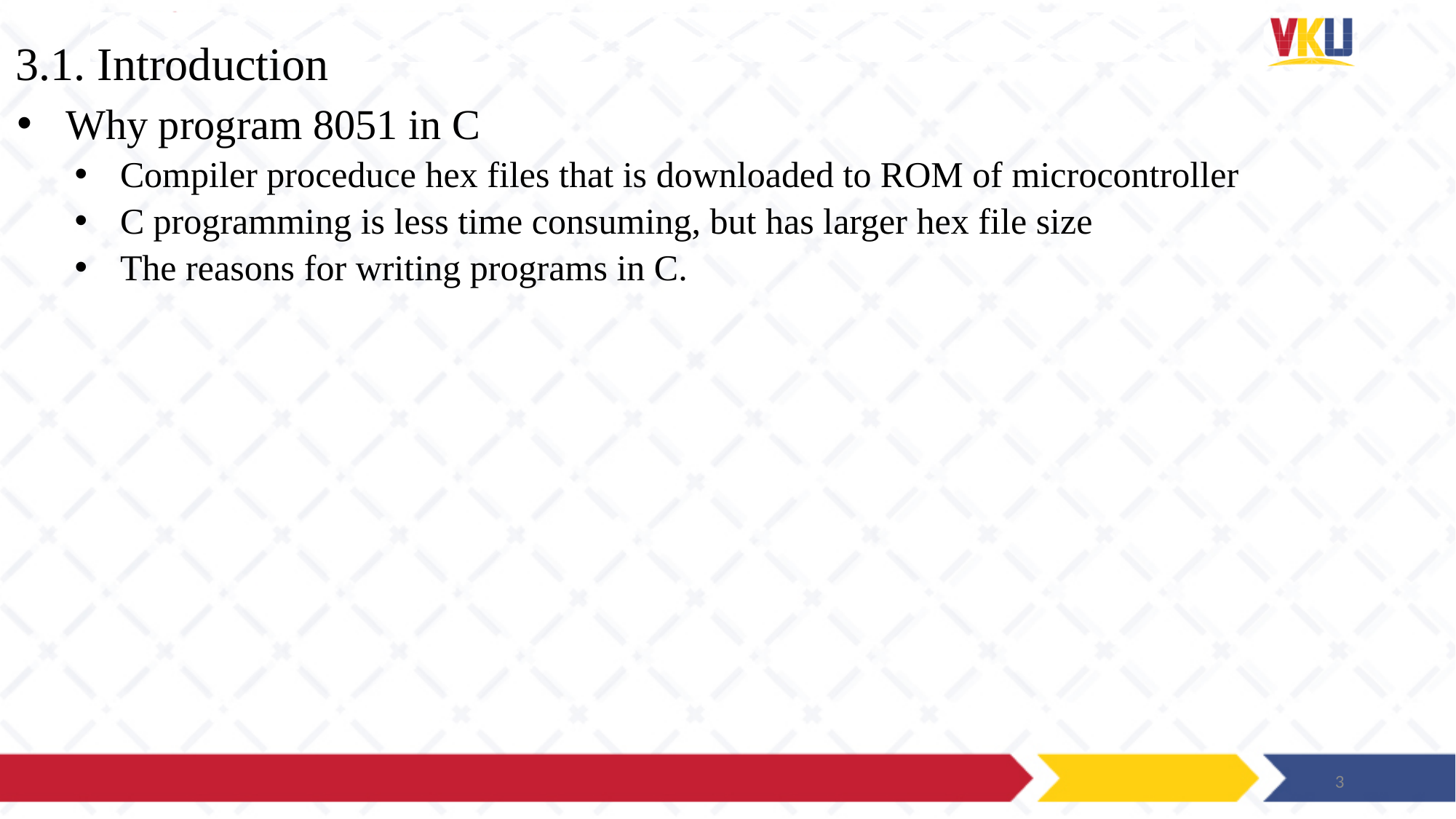

# 3.1. Introduction
Why program 8051 in C
Compiler proceduce hex files that is downloaded to ROM of microcontroller
C programming is less time consuming, but has larger hex file size
The reasons for writing programs in C.
3